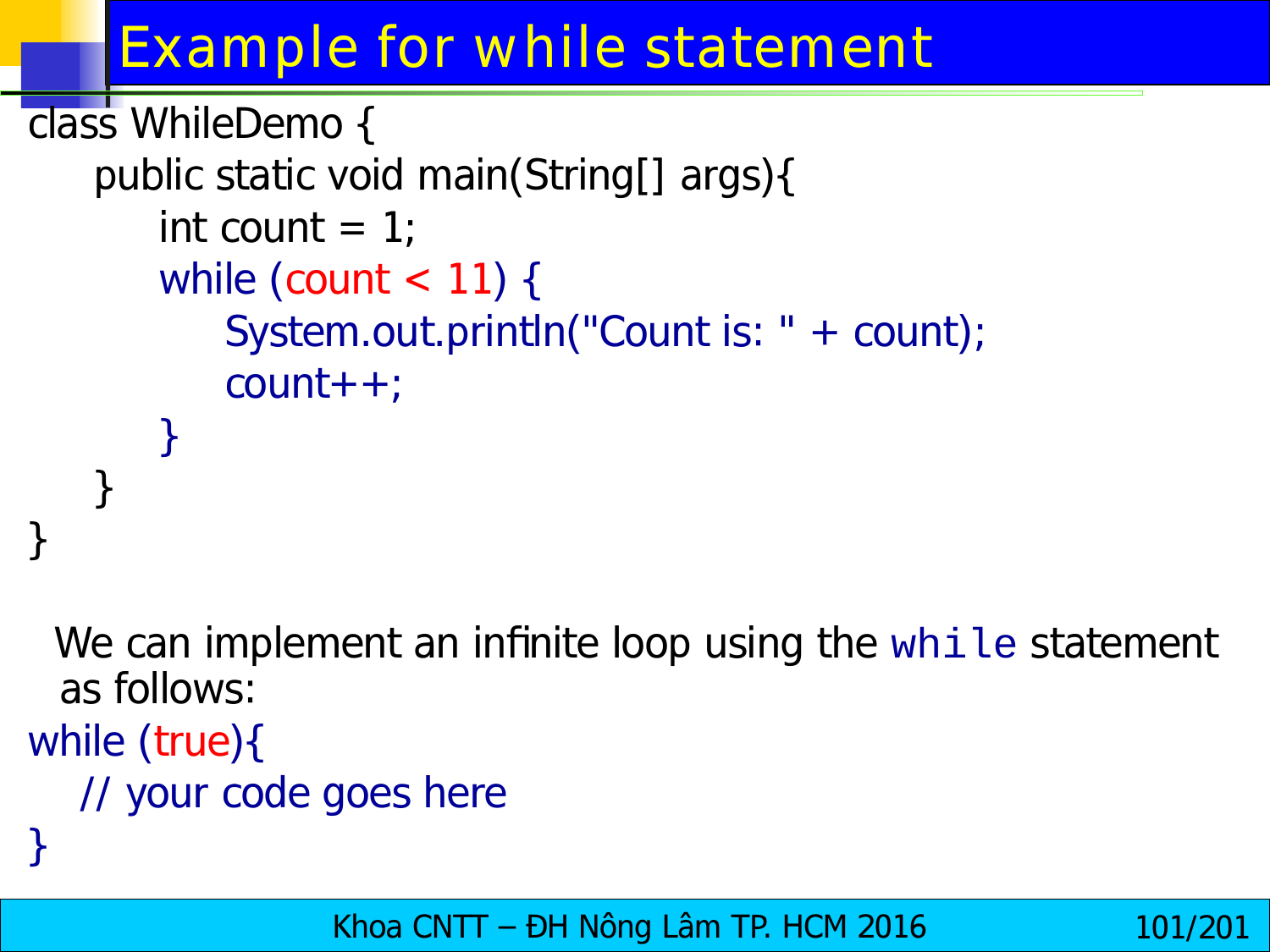

# Example for while statement
class WhileDemo {
     public static void main(String[] args){
          int count = 1;
          while (count < 11) {
               System.out.println("Count is: " + count);
               count++;
          }
     }
}

  We can implement an infinite loop using the while statement as follows:
while (true){
    // your code goes here
}